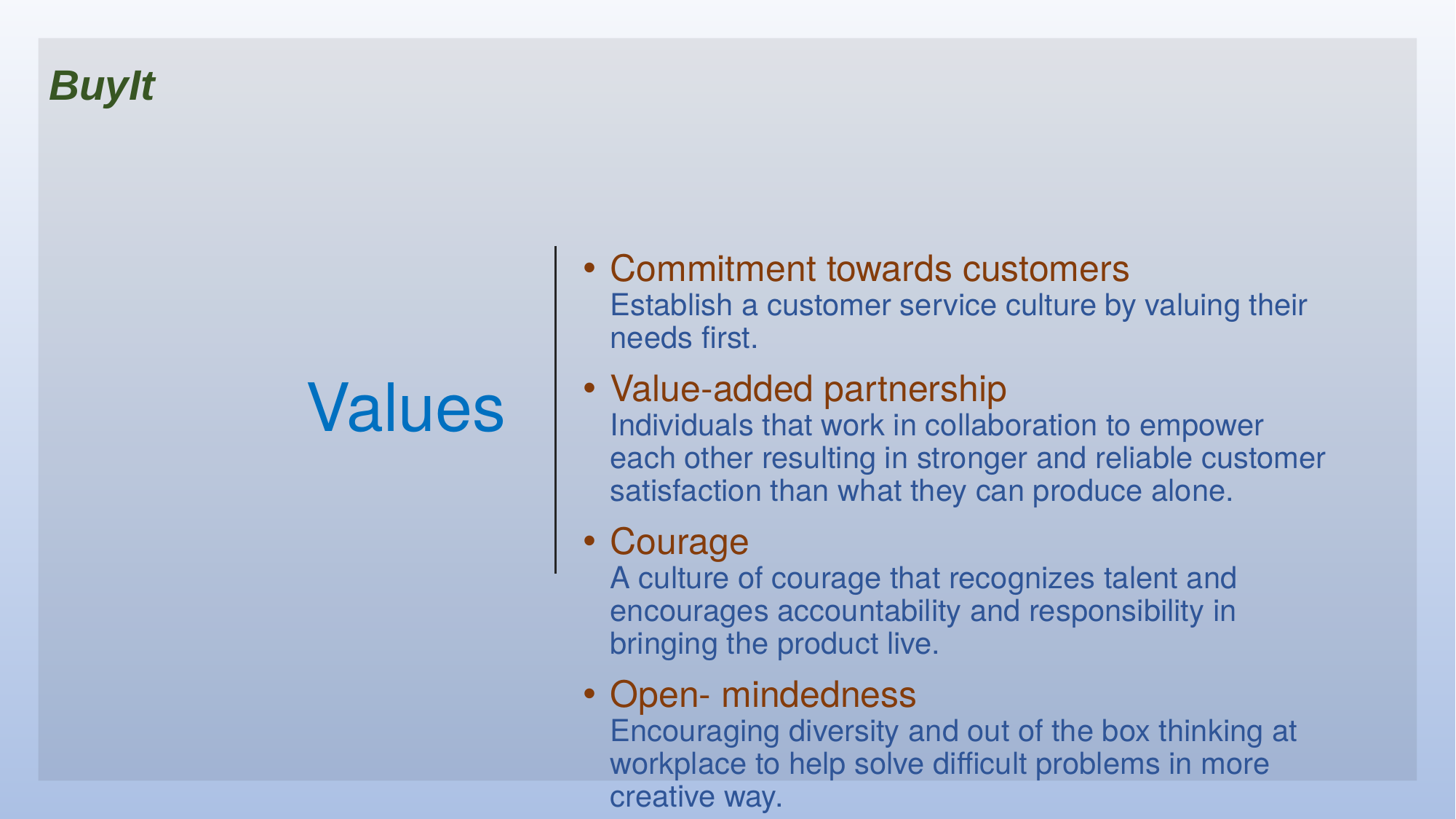

BuyIt
# Values
Commitment towards customers
Establish a customer service culture by valuing their needs first.
Value-added partnership
Individuals that work in collaboration to empower each other resulting in stronger and reliable customer satisfaction than what they can produce alone.
Courage
A culture of courage that recognizes talent and encourages accountability and responsibility in bringing the product live.
Open- mindedness
Encouraging diversity and out of the box thinking at workplace to help solve difficult problems in more creative way.